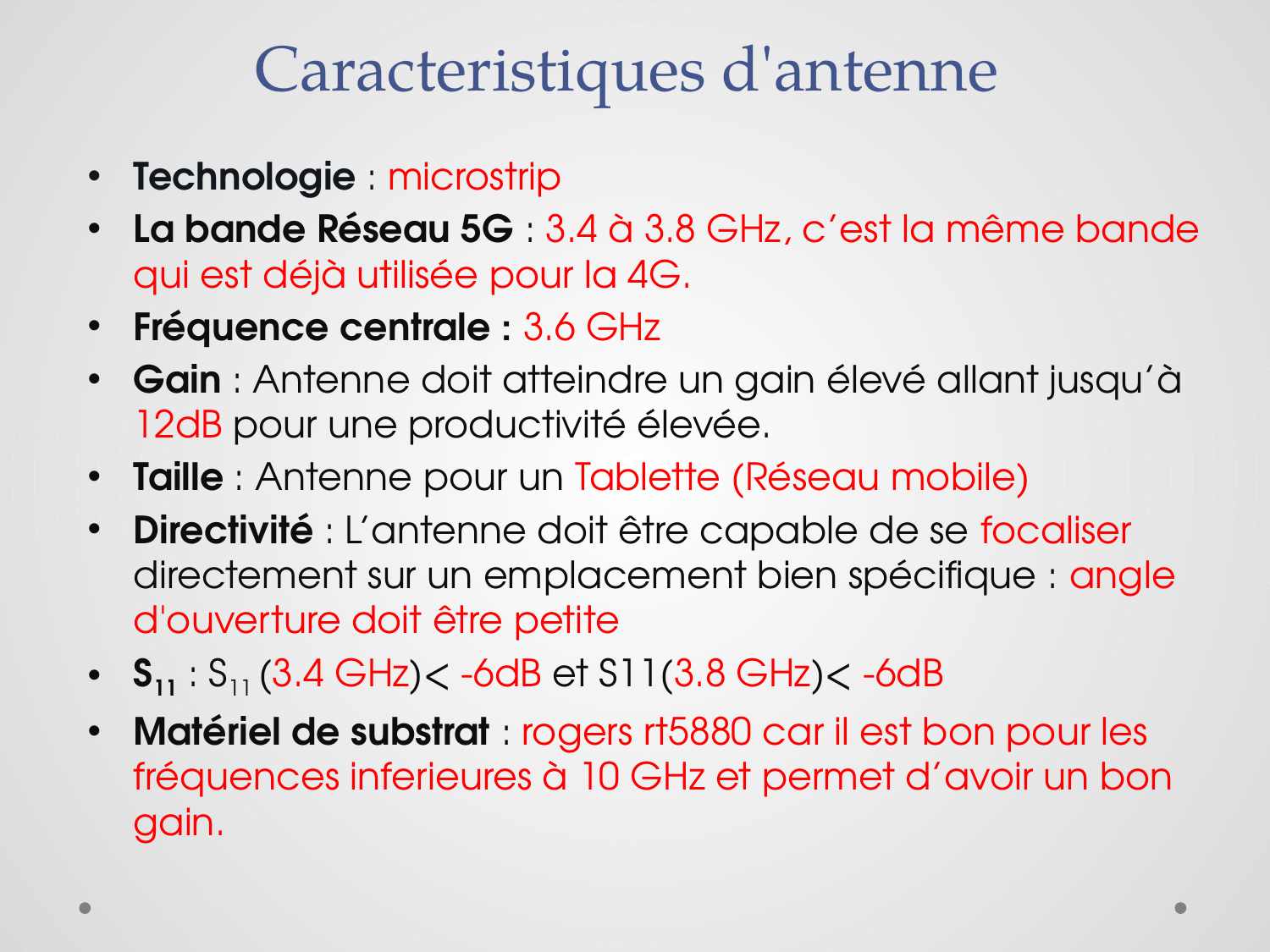

# Caracteristiques d'antenne
Technologie : microstrip
La bande Réseau 5G : 3.4 à 3.8 GHz, c’est la même bande qui est déjà utilisée pour la 4G.
Fréquence centrale : 3.6 GHz
Gain : Antenne doit atteindre un gain élevé allant jusqu’à 12dB pour une productivité élevée.
Taille : Antenne pour un Tablette (Réseau mobile)
Directivité : L’antenne doit être capable de se focaliser directement sur un emplacement bien spécifique : angle d'ouverture doit être petite
S11 : S11 (3.4 GHz)< -6dB et S11(3.8 GHz)< -6dB
Matériel de substrat : rogers rt5880 car il est bon pour les fréquences inferieures à 10 GHz et permet d’avoir un bon gain.